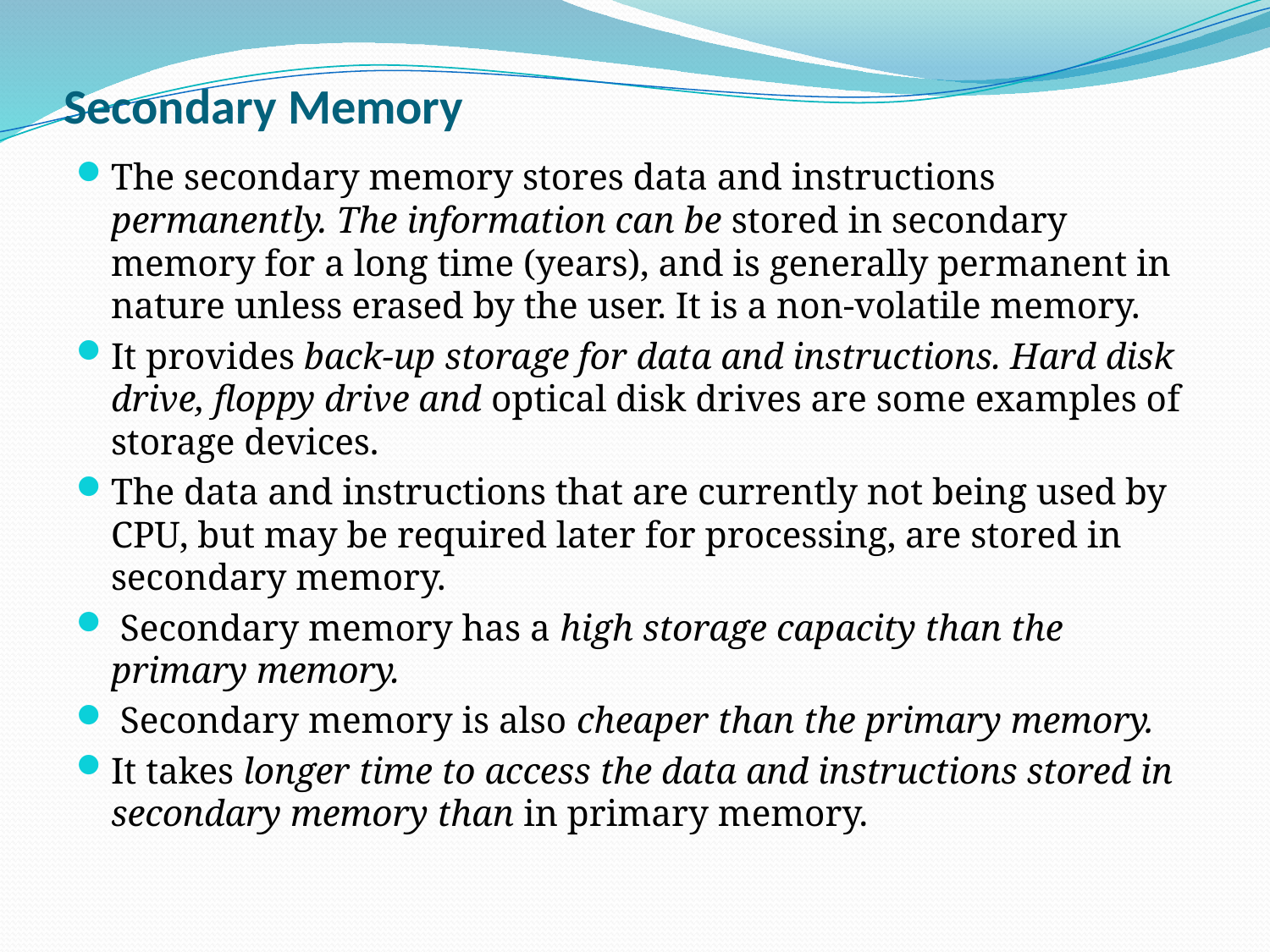

# Secondary Memory
The secondary memory stores data and instructions permanently. The information can be stored in secondary memory for a long time (years), and is generally permanent in nature unless erased by the user. It is a non-volatile memory.
It provides back-up storage for data and instructions. Hard disk drive, floppy drive and optical disk drives are some examples of storage devices.
The data and instructions that are currently not being used by CPU, but may be required later for processing, are stored in secondary memory.
 Secondary memory has a high storage capacity than the primary memory.
 Secondary memory is also cheaper than the primary memory.
It takes longer time to access the data and instructions stored in secondary memory than in primary memory.